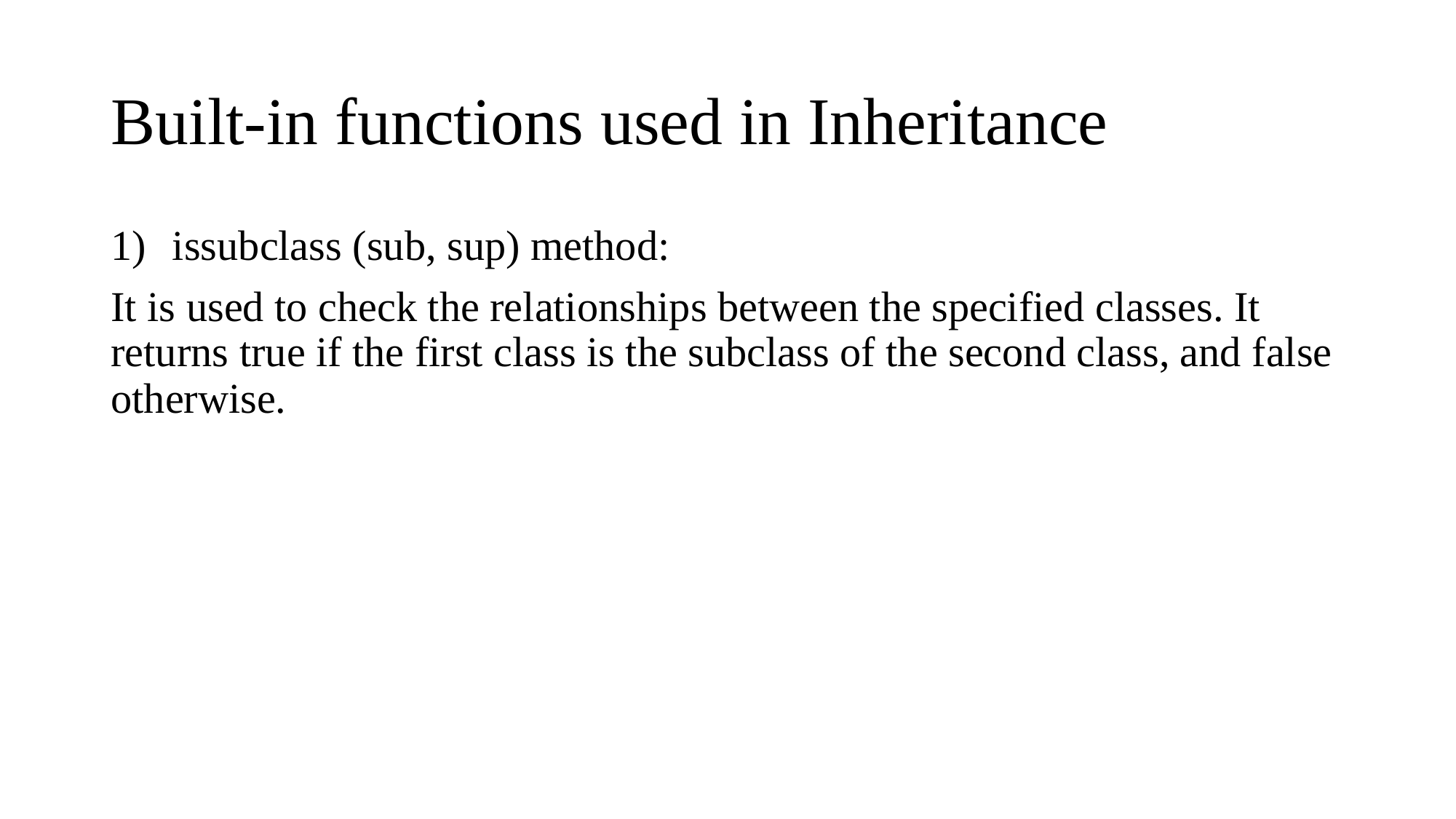

# Built-in functions used in Inheritance
issubclass (sub, sup) method:
It is used to check the relationships between the specified classes. It returns true if the first class is the subclass of the second class, and false otherwise.